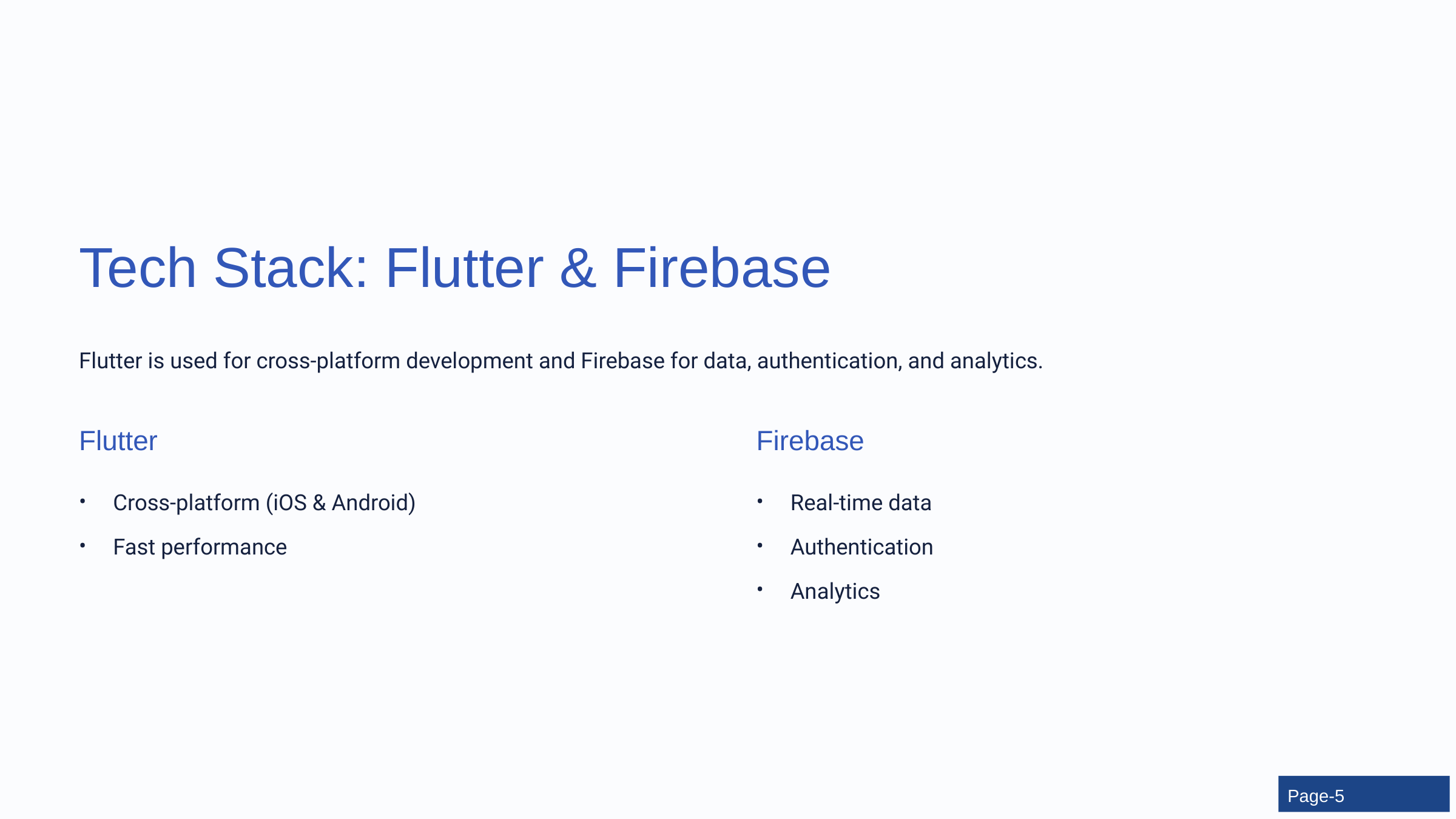

Tech Stack: Flutter & Firebase
Flutter is used for cross-platform development and Firebase for data, authentication, and analytics.
Flutter
Firebase
Cross-platform (iOS & Android)
Real-time data
Fast performance
Authentication
Analytics
Page-5